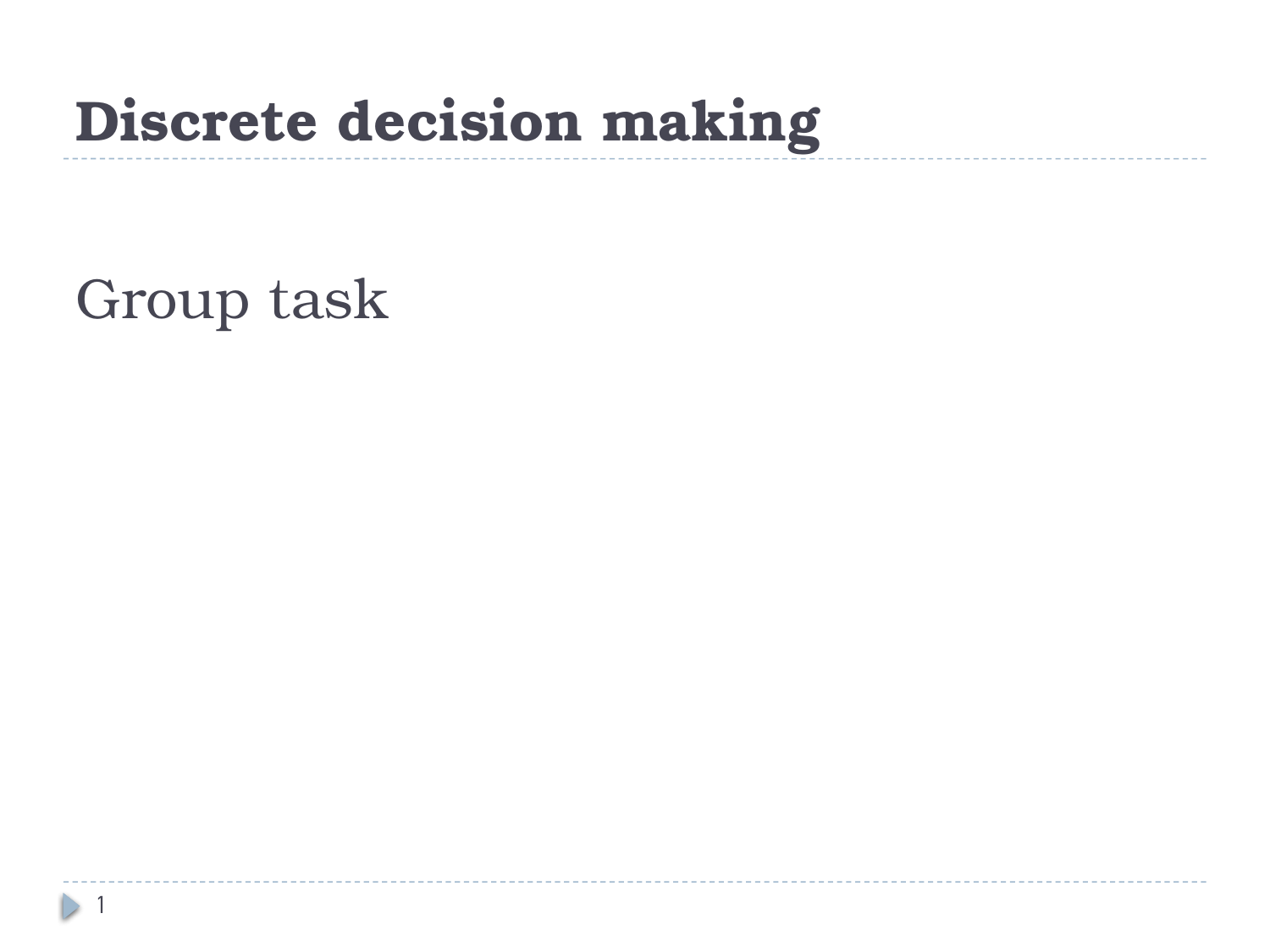

# Discrete decision making
Group task

1